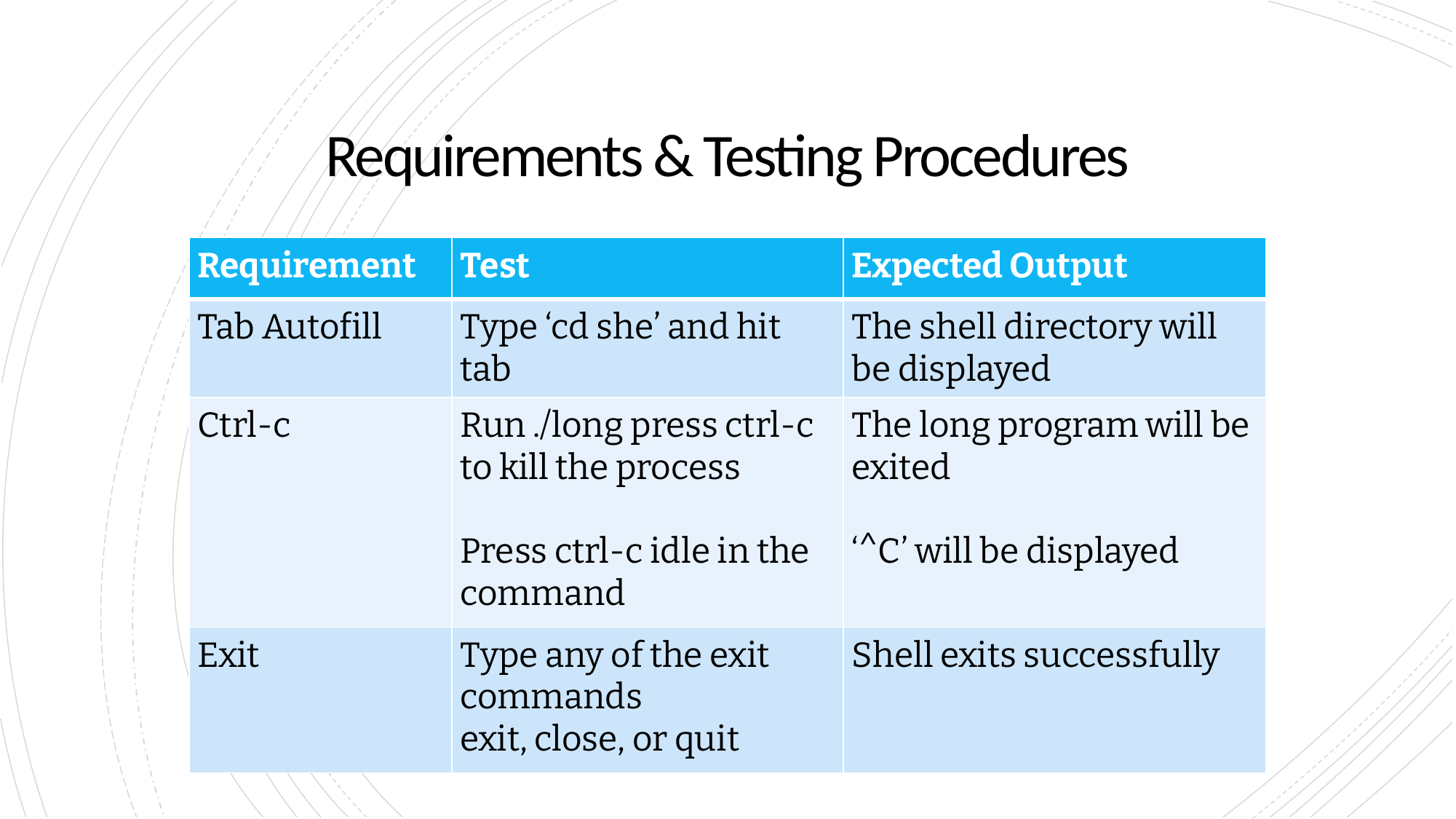

# Requirements & Testing Procedures
| Requirement | Test | Expected Output |
| --- | --- | --- |
| Tab Autofill | Type ‘cd she’ and hit tab | The shell directory will be displayed |
| Ctrl-c | Run ./long press ctrl-c to kill the process Press ctrl-c idle in the command | The long program will be exited ‘^C’ will be displayed |
| Exit | Type any of the exit commands exit, close, or quit | Shell exits successfully |